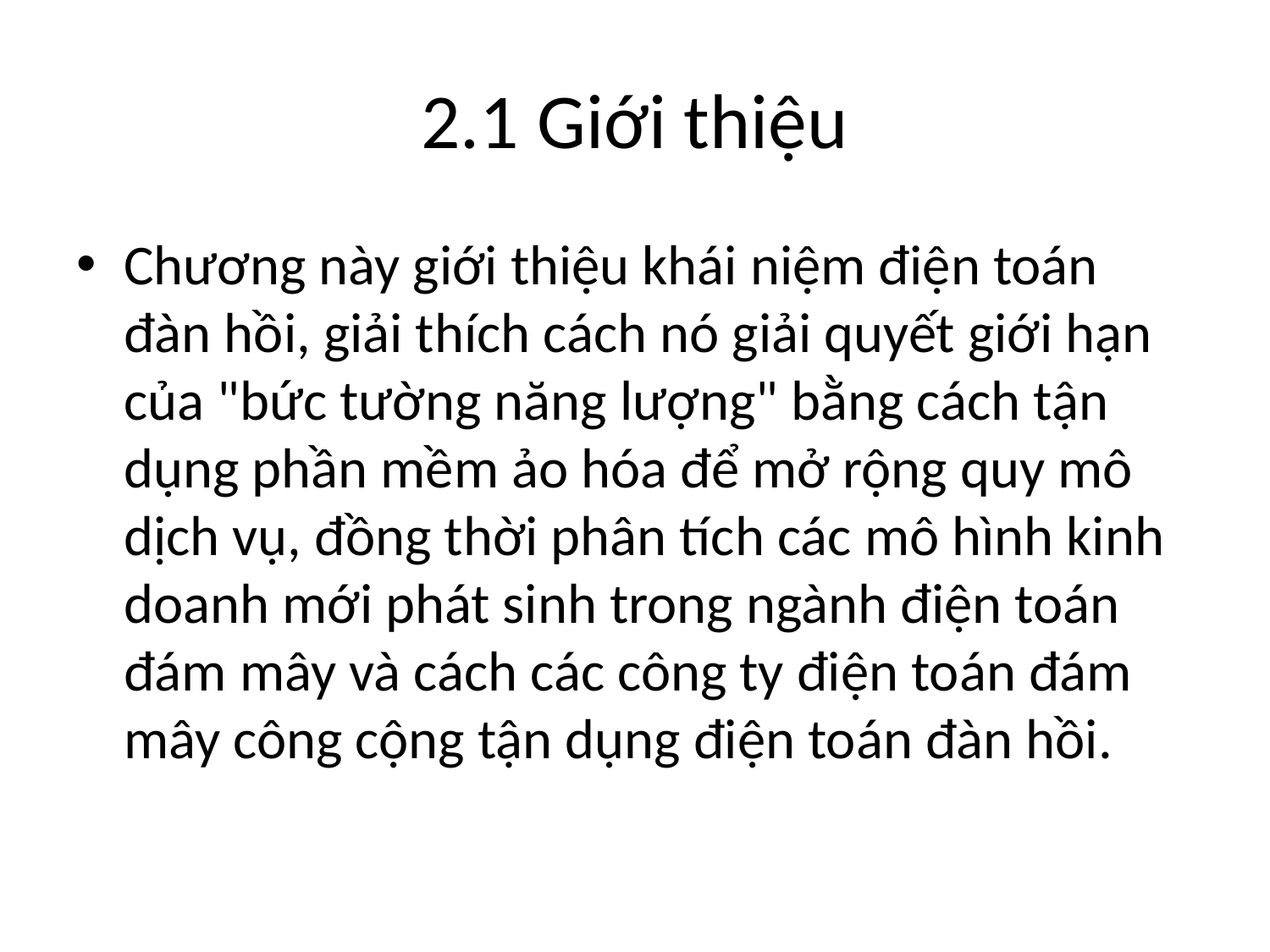

# 2.1 Giới thiệu
Chương này giới thiệu khái niệm điện toán đàn hồi, giải thích cách nó giải quyết giới hạn của "bức tường năng lượng" bằng cách tận dụng phần mềm ảo hóa để mở rộng quy mô dịch vụ, đồng thời phân tích các mô hình kinh doanh mới phát sinh trong ngành điện toán đám mây và cách các công ty điện toán đám mây công cộng tận dụng điện toán đàn hồi.